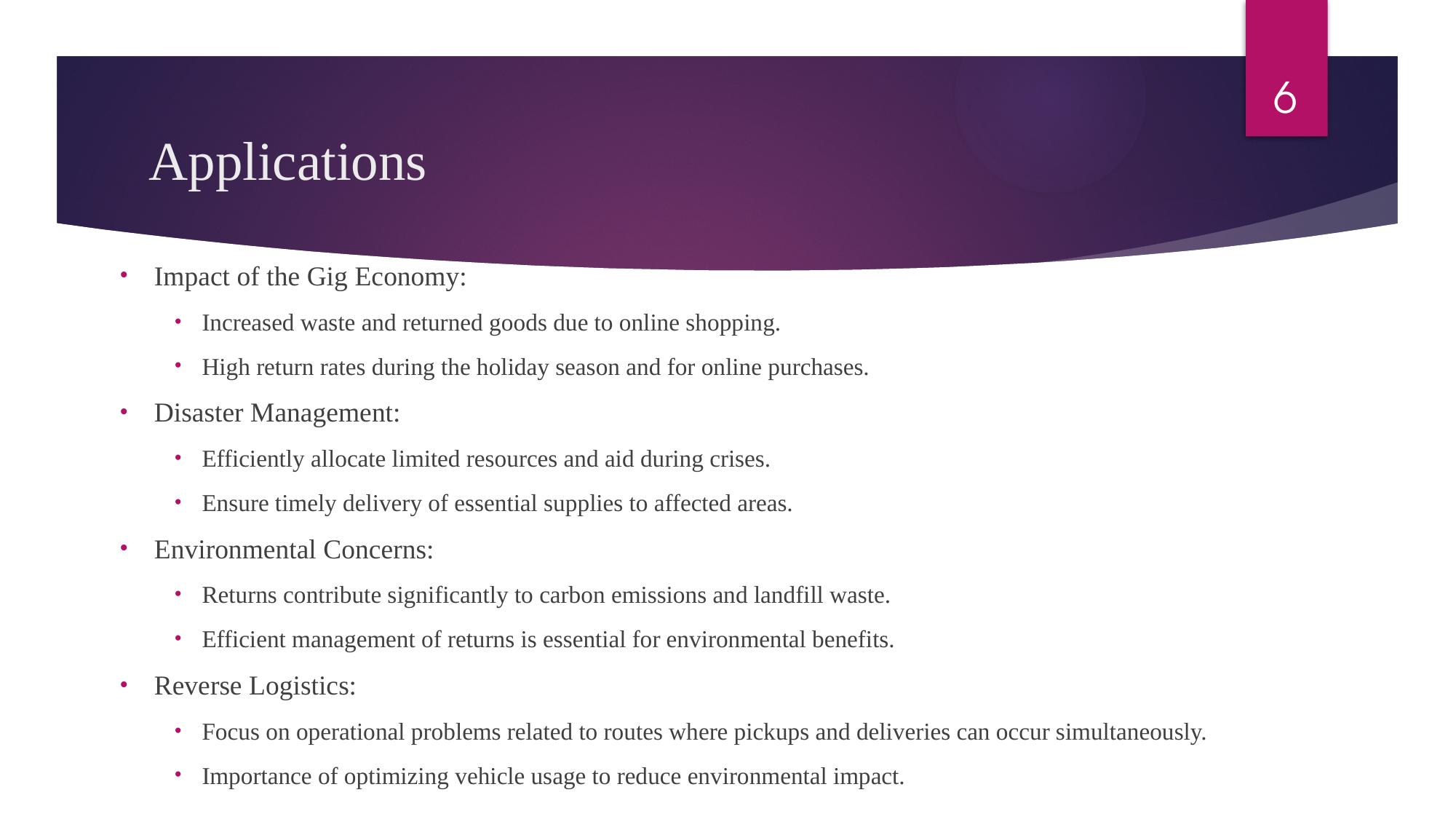

6
# Applications
Impact of the Gig Economy:
Increased waste and returned goods due to online shopping.
High return rates during the holiday season and for online purchases.
Disaster Management:
Efficiently allocate limited resources and aid during crises.
Ensure timely delivery of essential supplies to affected areas.
Environmental Concerns:
Returns contribute significantly to carbon emissions and landfill waste.
Efficient management of returns is essential for environmental benefits.
Reverse Logistics:
Focus on operational problems related to routes where pickups and deliveries can occur simultaneously.
Importance of optimizing vehicle usage to reduce environmental impact.